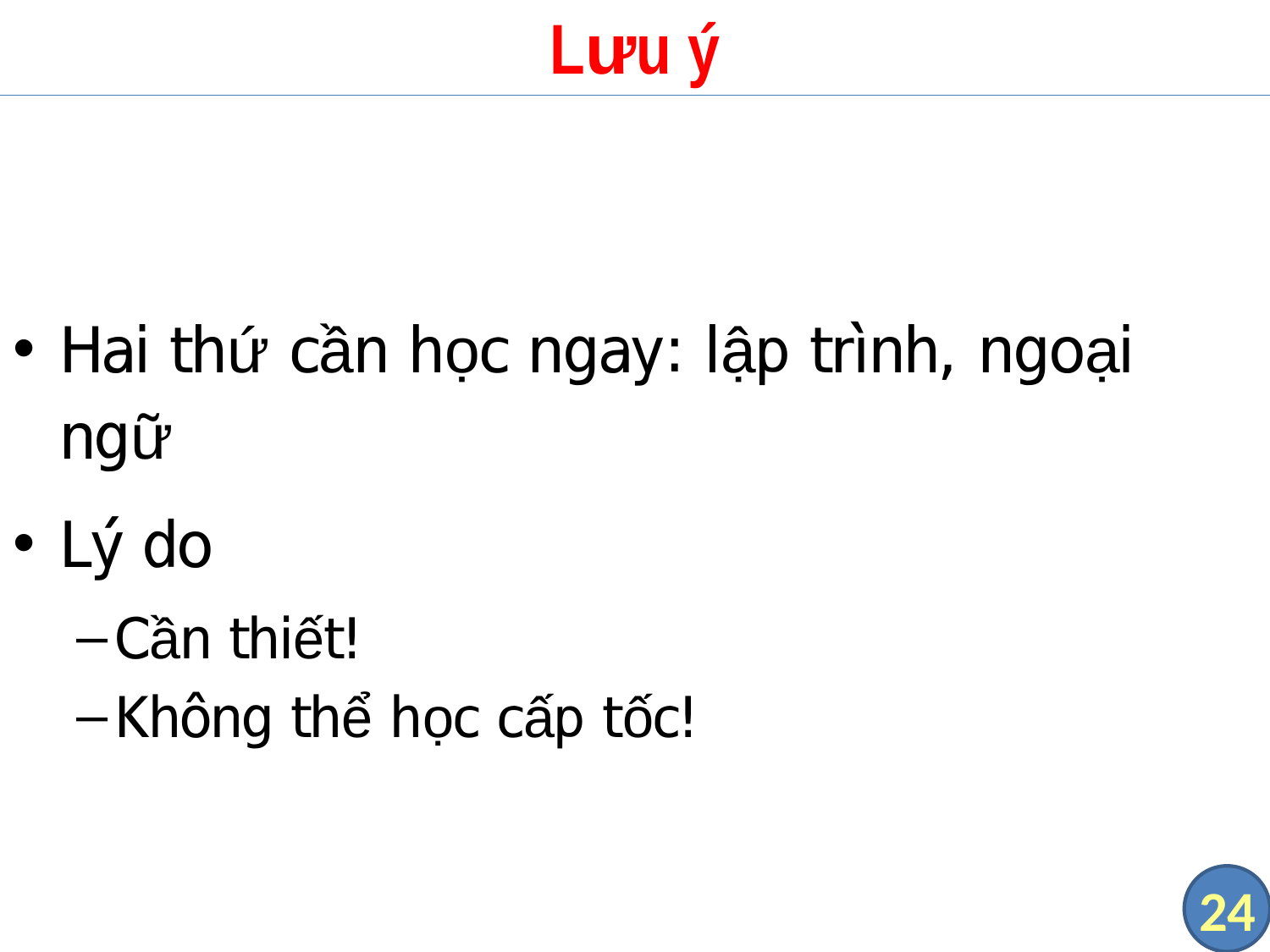

# Lưu ý
Hai thứ cần học ngay: lập trình, ngoại ngữ
Lý do
Cần thiết!
Không thể học cấp tốc!
24